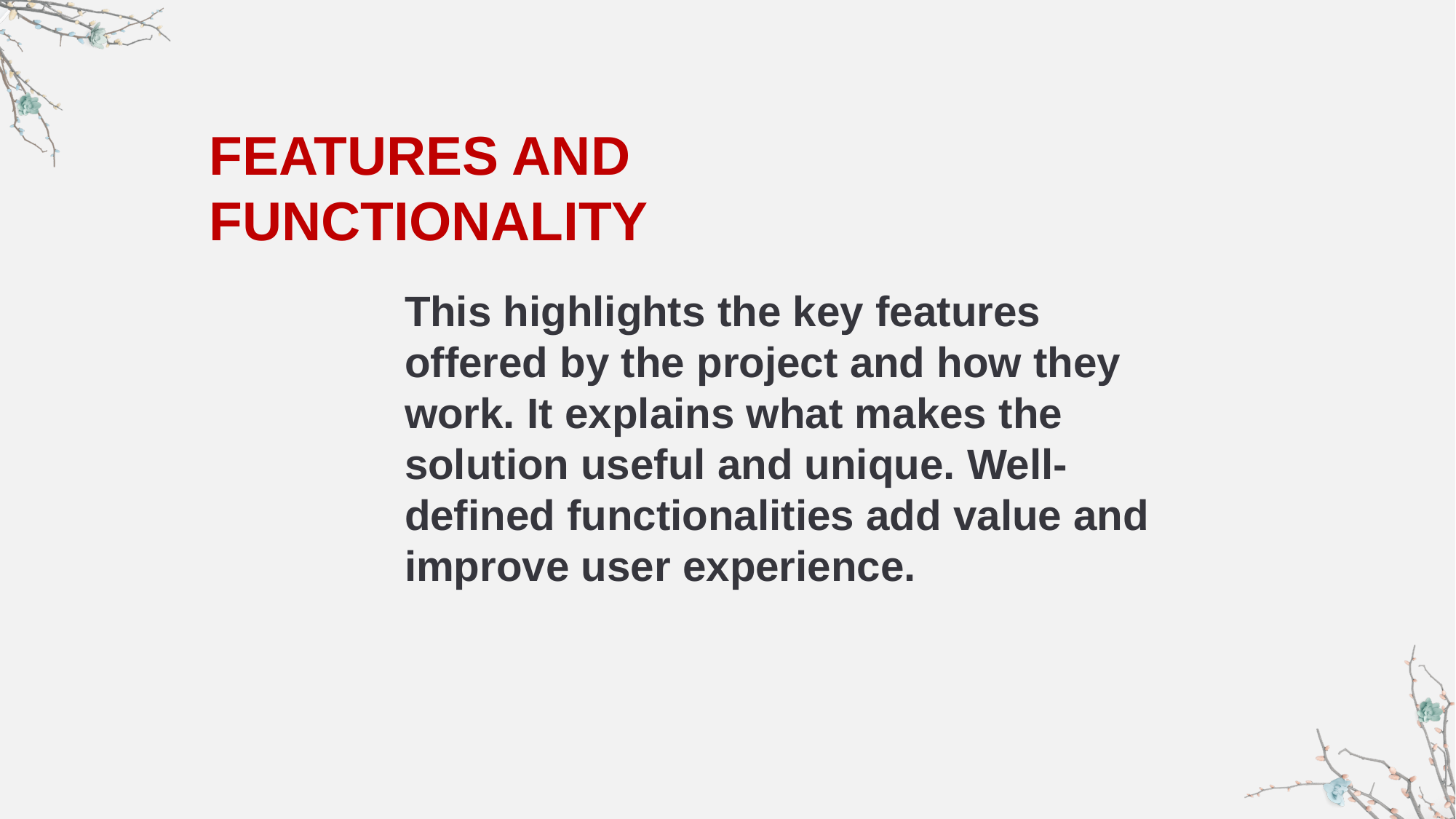

FEATURES AND FUNCTIONALITY
This highlights the key features offered by the project and how they work. It explains what makes the solution useful and unique. Well-defined functionalities add value and improve user experience.